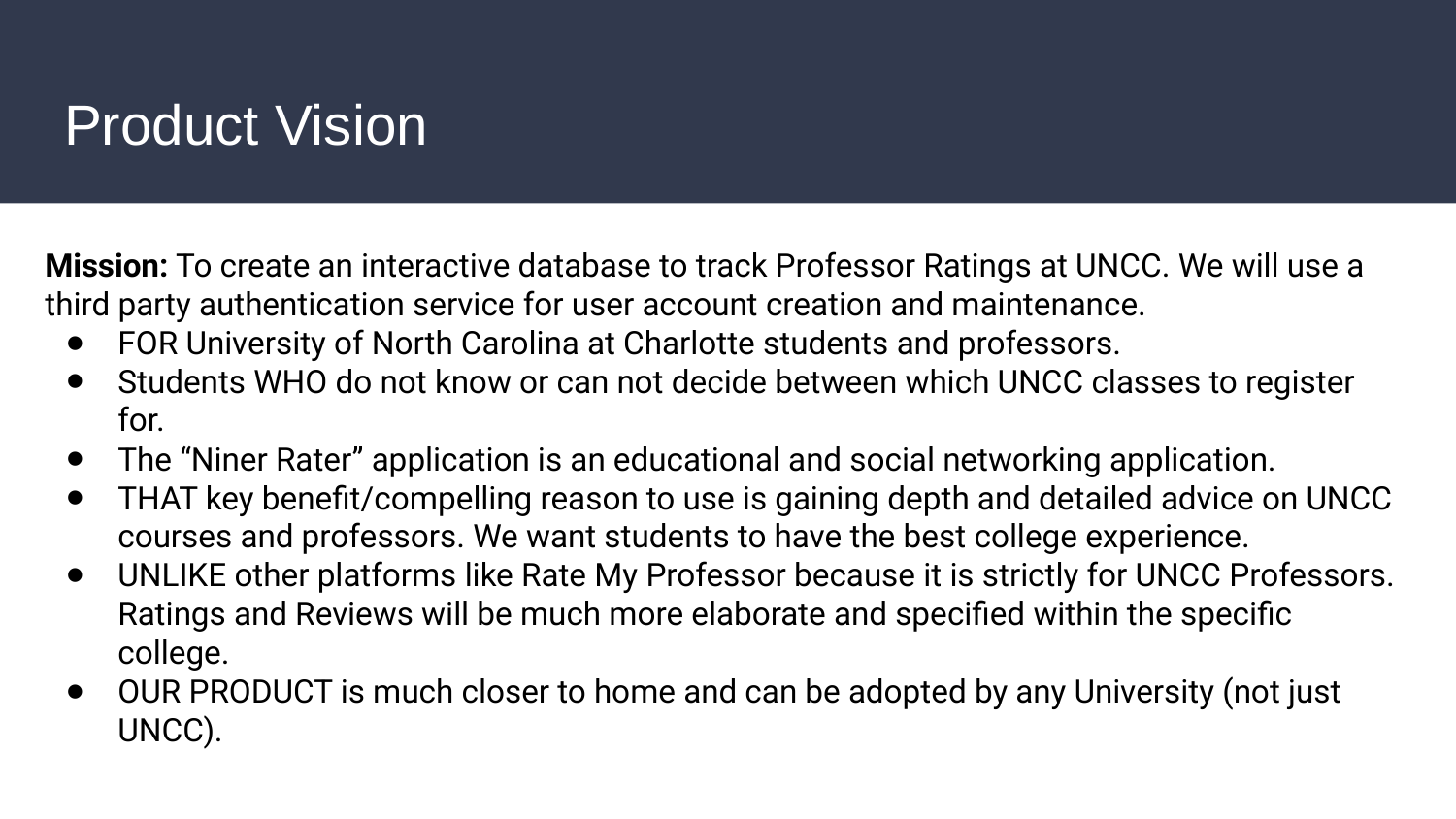

# Product Vision
Mission: To create an interactive database to track Professor Ratings at UNCC. We will use a third party authentication service for user account creation and maintenance.
FOR University of North Carolina at Charlotte students and professors.
Students WHO do not know or can not decide between which UNCC classes to register for.
The “Niner Rater” application is an educational and social networking application.
THAT key benefit/compelling reason to use is gaining depth and detailed advice on UNCC courses and professors. We want students to have the best college experience.
UNLIKE other platforms like Rate My Professor because it is strictly for UNCC Professors.  Ratings and Reviews will be much more elaborate and specified within the specific college.
OUR PRODUCT is much closer to home and can be adopted by any University (not just UNCC).